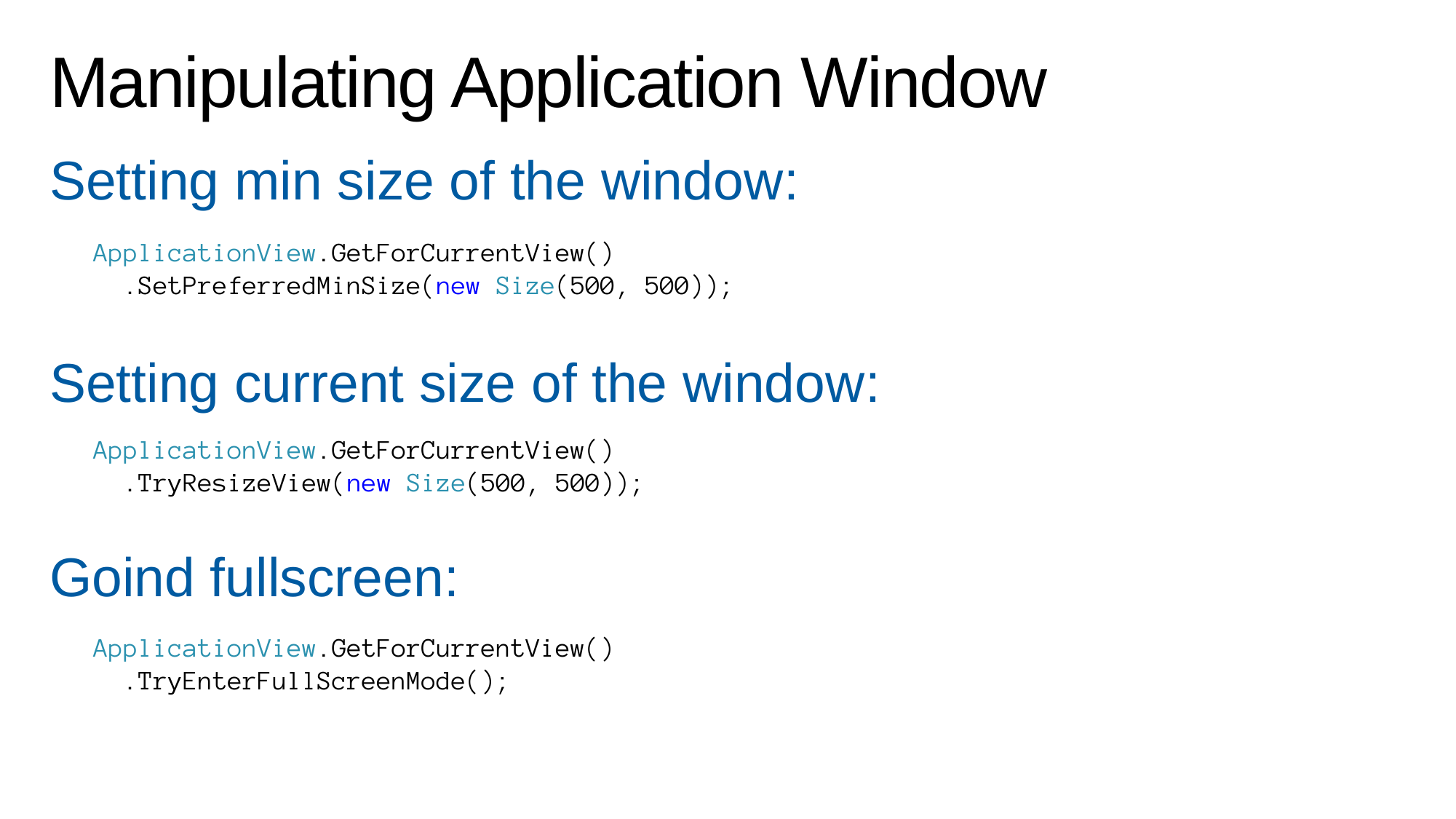

# Manipulating Application Window
Setting min size of the window:
ApplicationView.GetForCurrentView()
  .SetPreferredMinSize(new Size(500, 500));
Setting current size of the window:
ApplicationView.GetForCurrentView()
  .TryResizeView(new Size(500, 500));
Goind fullscreen:
ApplicationView.GetForCurrentView()
  .TryEnterFullScreenMode();